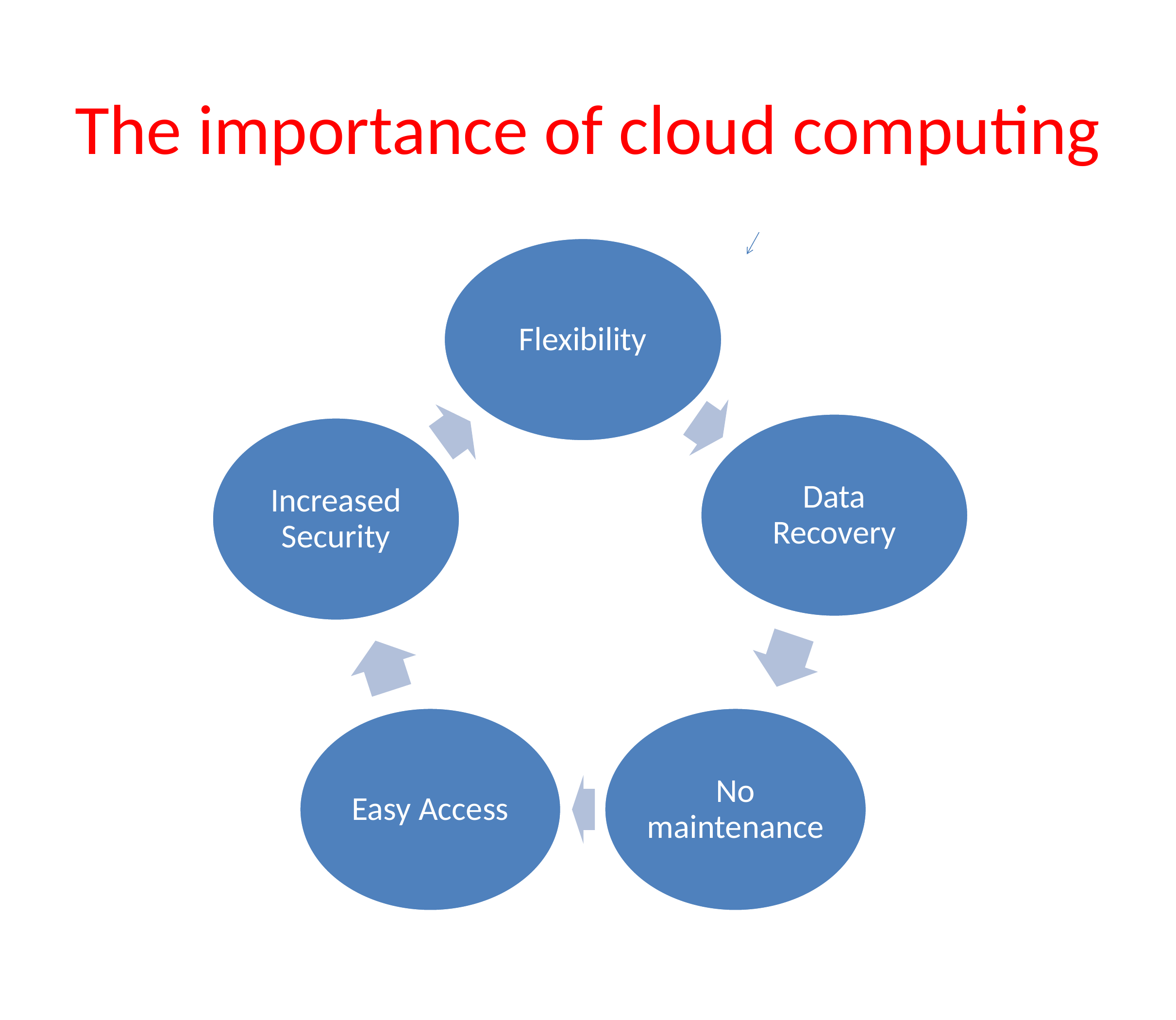

# The importance of cloud computing
Flexibility

Data Recovery

No maintenance

Easy Access

Increased Security